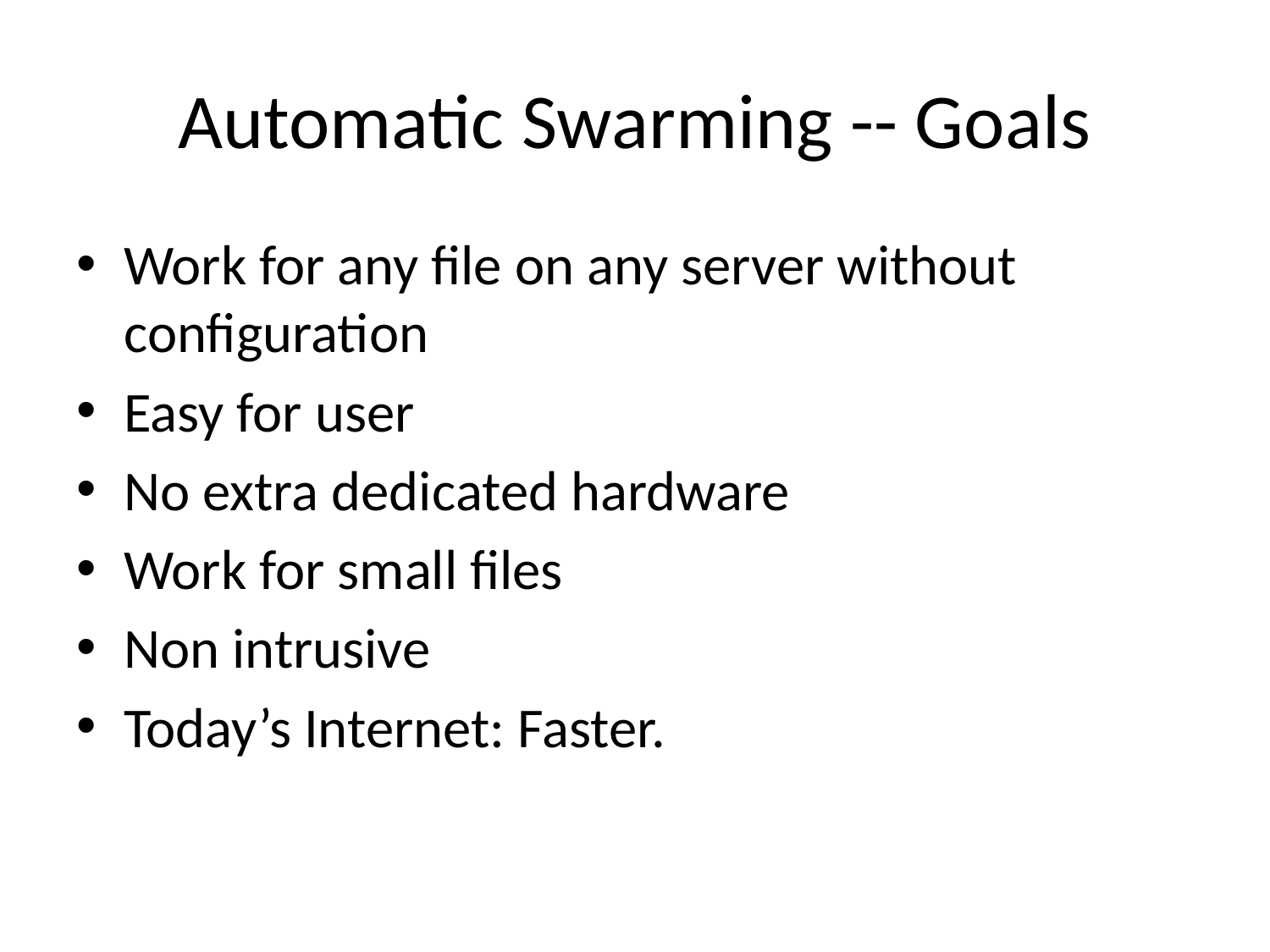

# Automatic Swarming -- Goals
Work for any file on any server without configuration
Easy for user
No extra dedicated hardware
Work for small files
Non intrusive
Today’s Internet: Faster.